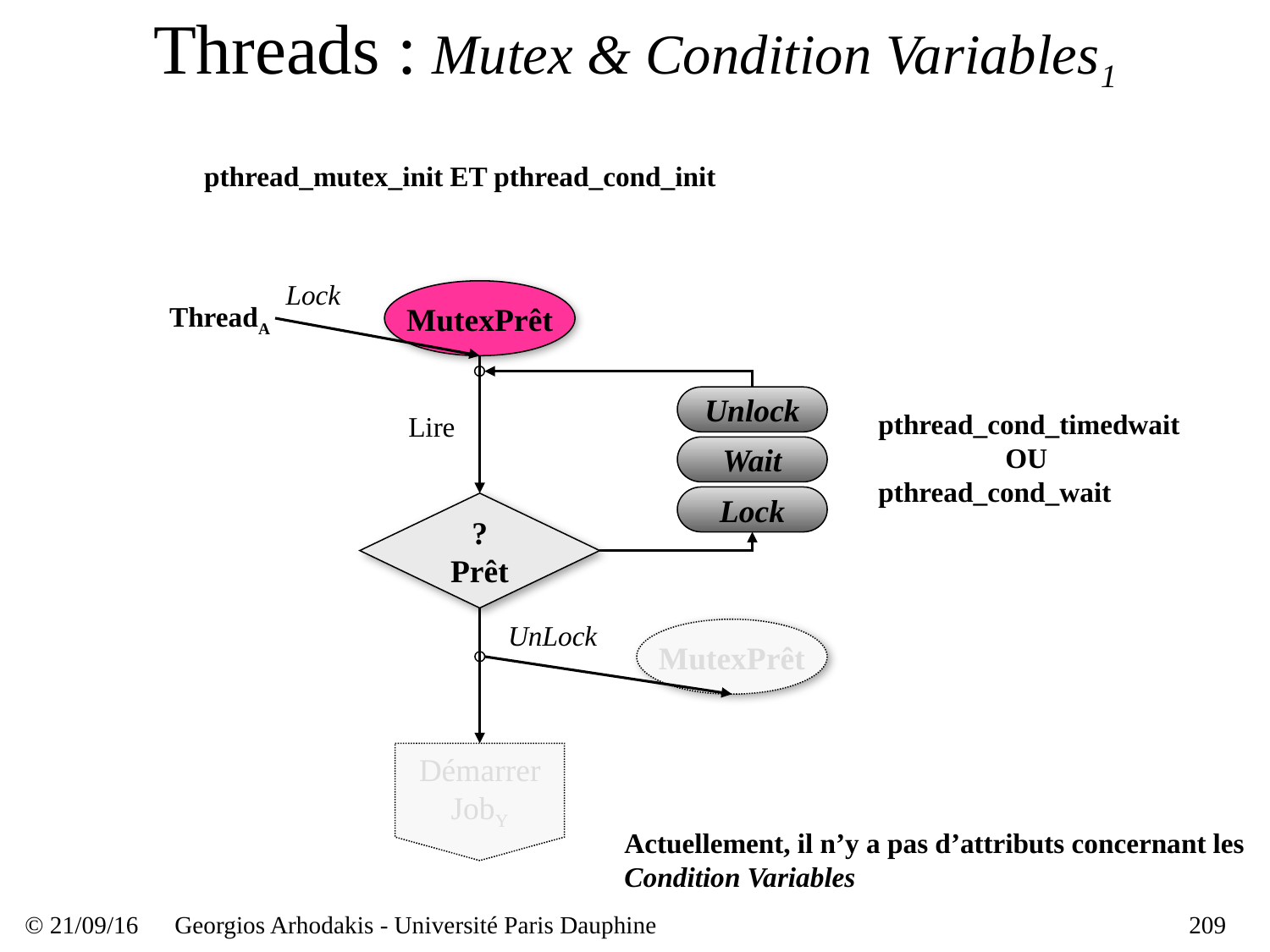

# Threads : Mutex & Condition Variables1
pthread_mutex_init ET pthread_cond_init
Lock
MutexPrêt
ThreadA

Unlock
Wait
Lock
pthread_cond_timedwait
	OU
pthread_cond_wait
Lire
?
Prêt
UnLock
MutexPrêt

Démarrer JobY
Actuellement, il n’y a pas d’attributs concernant les Condition Variables
© 21/09/16
Georgios Arhodakis - Université Paris Dauphine
209